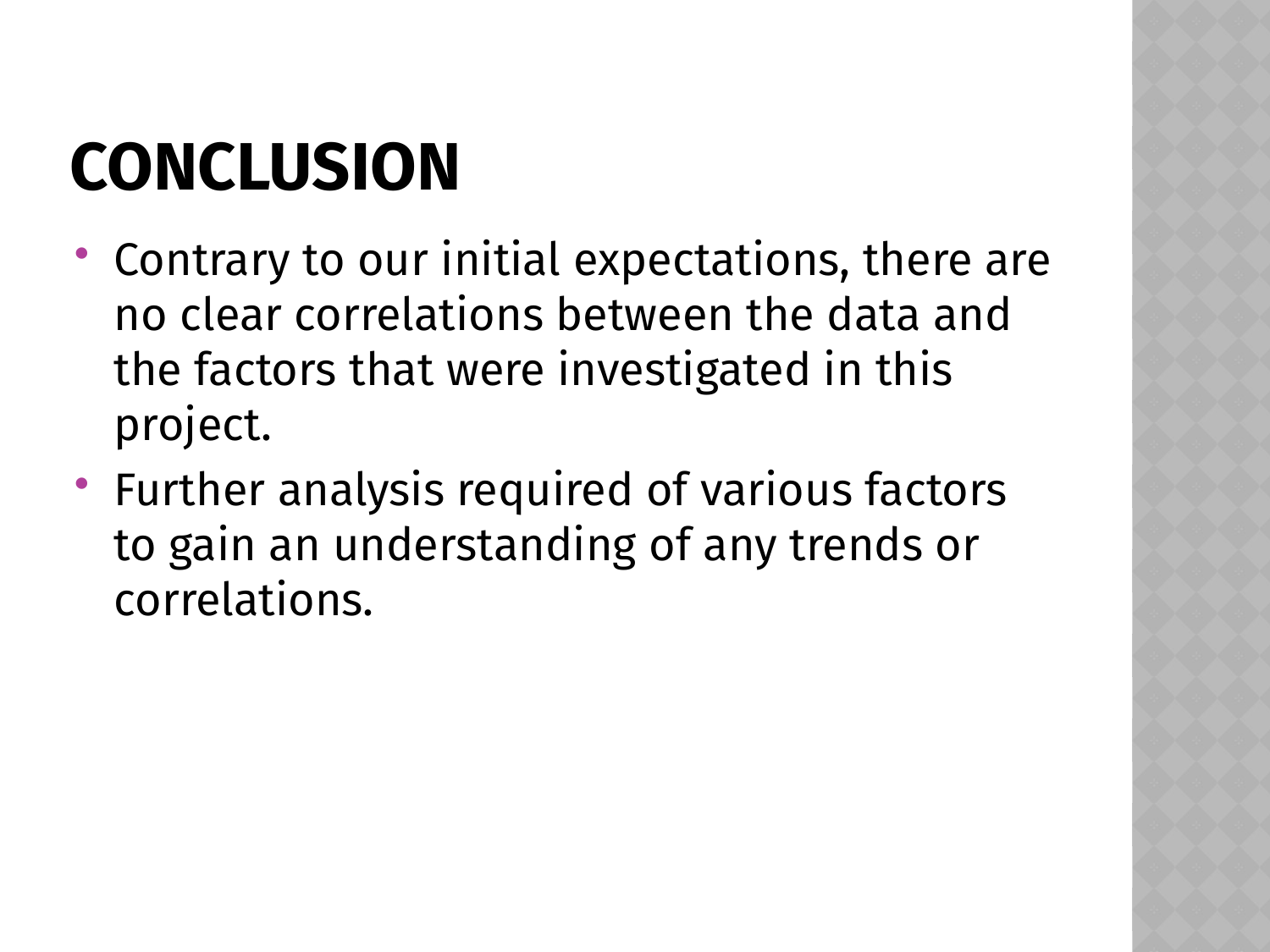

# conclusion
Contrary to our initial expectations, there are no clear correlations between the data and the factors that were investigated in this project.
Further analysis required of various factors to gain an understanding of any trends or correlations.